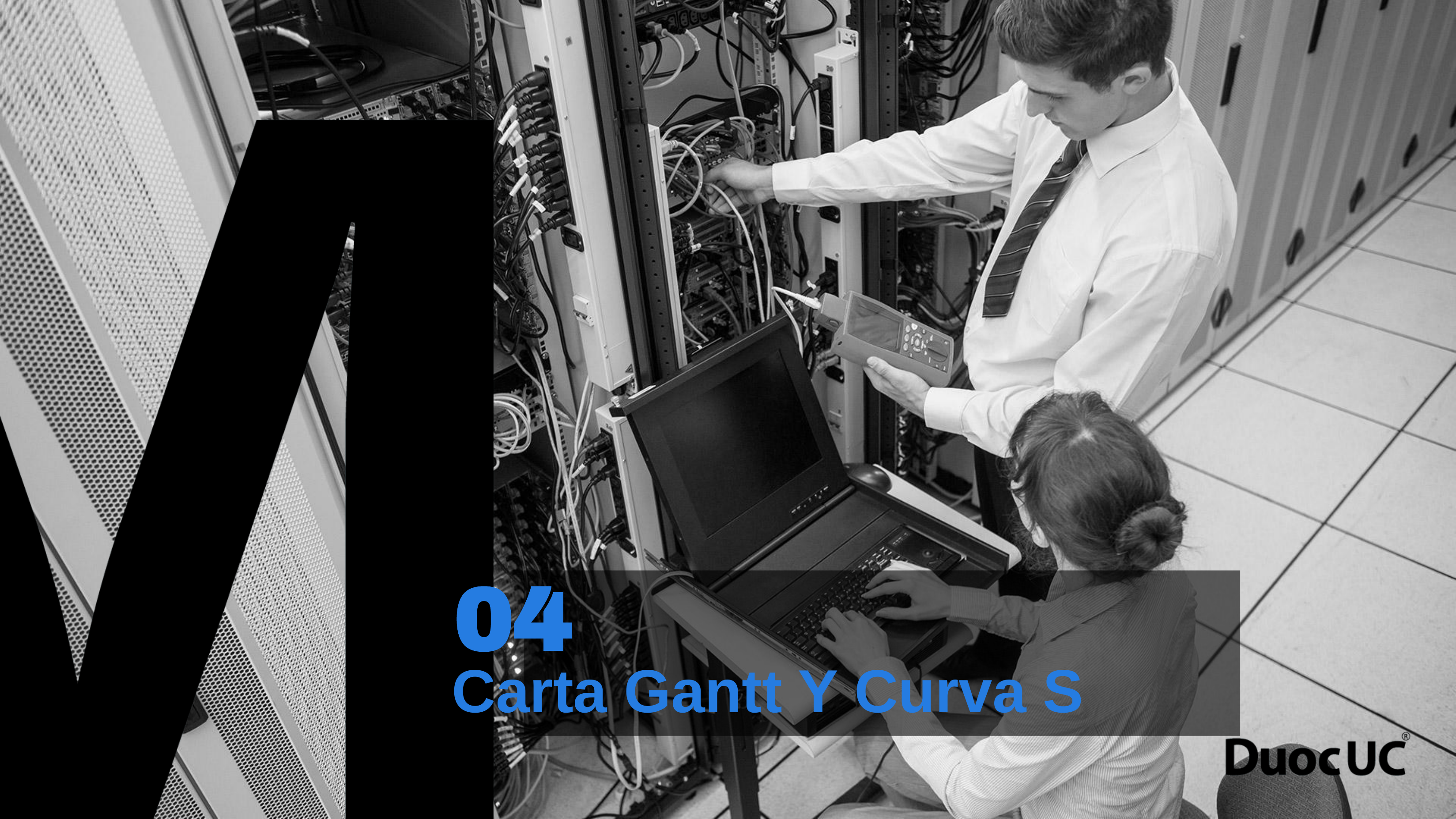

04
# Carta Gantt Y Curva S